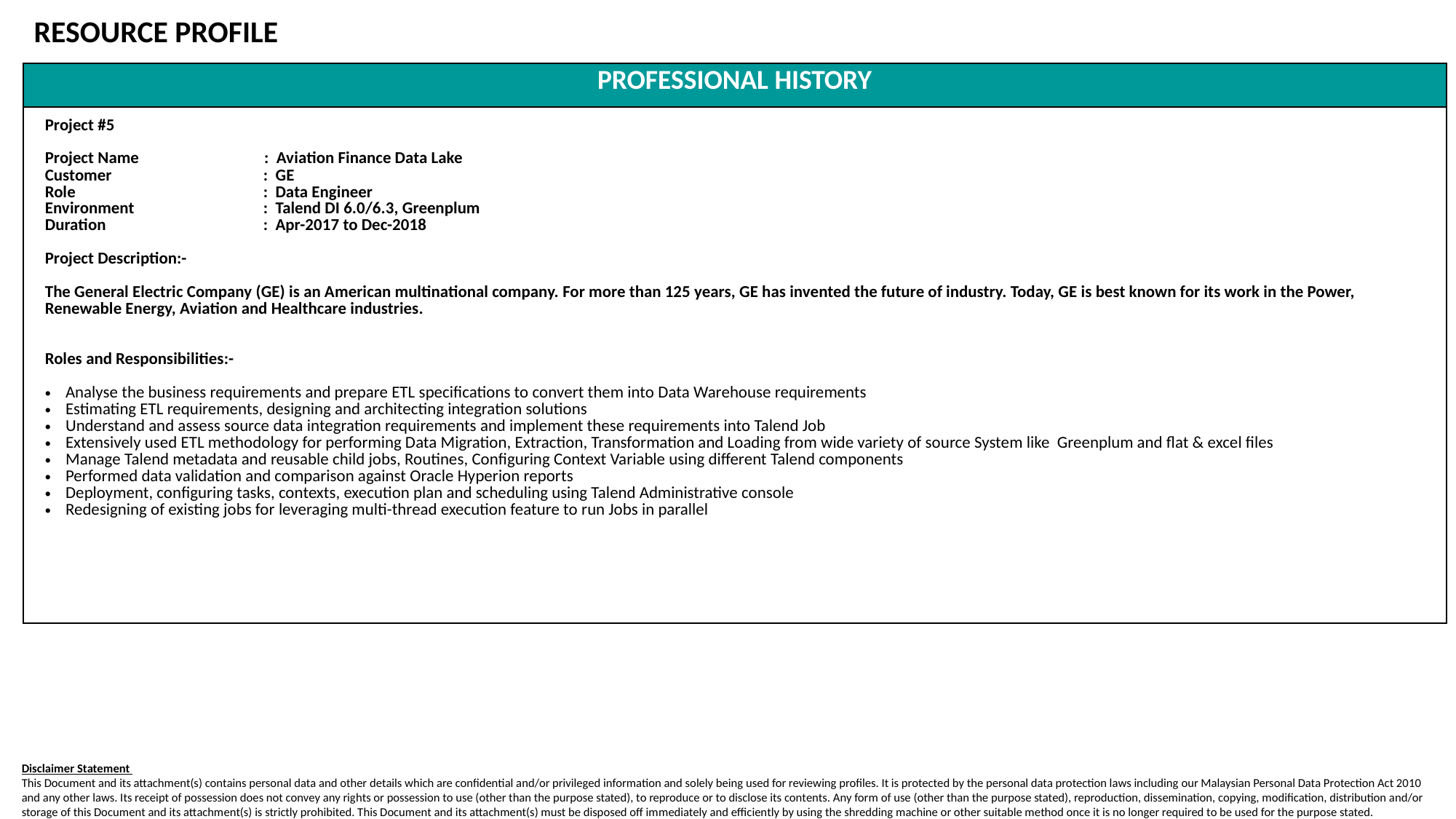

RESOURCE PROFILE
| PROFESSIONAL HISTORY |
| --- |
| Project #5 Project Name : Aviation Finance Data Lake Customer : GE Role : Data Engineer Environment : Talend DI 6.0/6.3, Greenplum Duration : Apr-2017 to Dec-2018 Project Description:- The General Electric Company (GE) is an American multinational company. For more than 125 years, GE has invented the future of industry. Today, GE is best known for its work in the Power, Renewable Energy, Aviation and Healthcare industries. Roles and Responsibilities:- Analyse the business requirements and prepare ETL specifications to convert them into Data Warehouse requirements Estimating ETL requirements, designing and architecting integration solutions Understand and assess source data integration requirements and implement these requirements into Talend Job Extensively used ETL methodology for performing Data Migration, Extraction, Transformation and Loading from wide variety of source System like Greenplum and flat & excel files Manage Talend metadata and reusable child jobs, Routines, Configuring Context Variable using different Talend components Performed data validation and comparison against Oracle Hyperion reports Deployment, configuring tasks, contexts, execution plan and scheduling using Talend Administrative console Redesigning of existing jobs for leveraging multi-thread execution feature to run Jobs in parallel |
Disclaimer Statement
This Document and its attachment(s) contains personal data and other details which are confidential and/or privileged information and solely being used for reviewing profiles. It is protected by the personal data protection laws including our Malaysian Personal Data Protection Act 2010 and any other laws. Its receipt of possession does not convey any rights or possession to use (other than the purpose stated), to reproduce or to disclose its contents. Any form of use (other than the purpose stated), reproduction, dissemination, copying, modification, distribution and/or storage of this Document and its attachment(s) is strictly prohibited. This Document and its attachment(s) must be disposed off immediately and efficiently by using the shredding machine or other suitable method once it is no longer required to be used for the purpose stated.